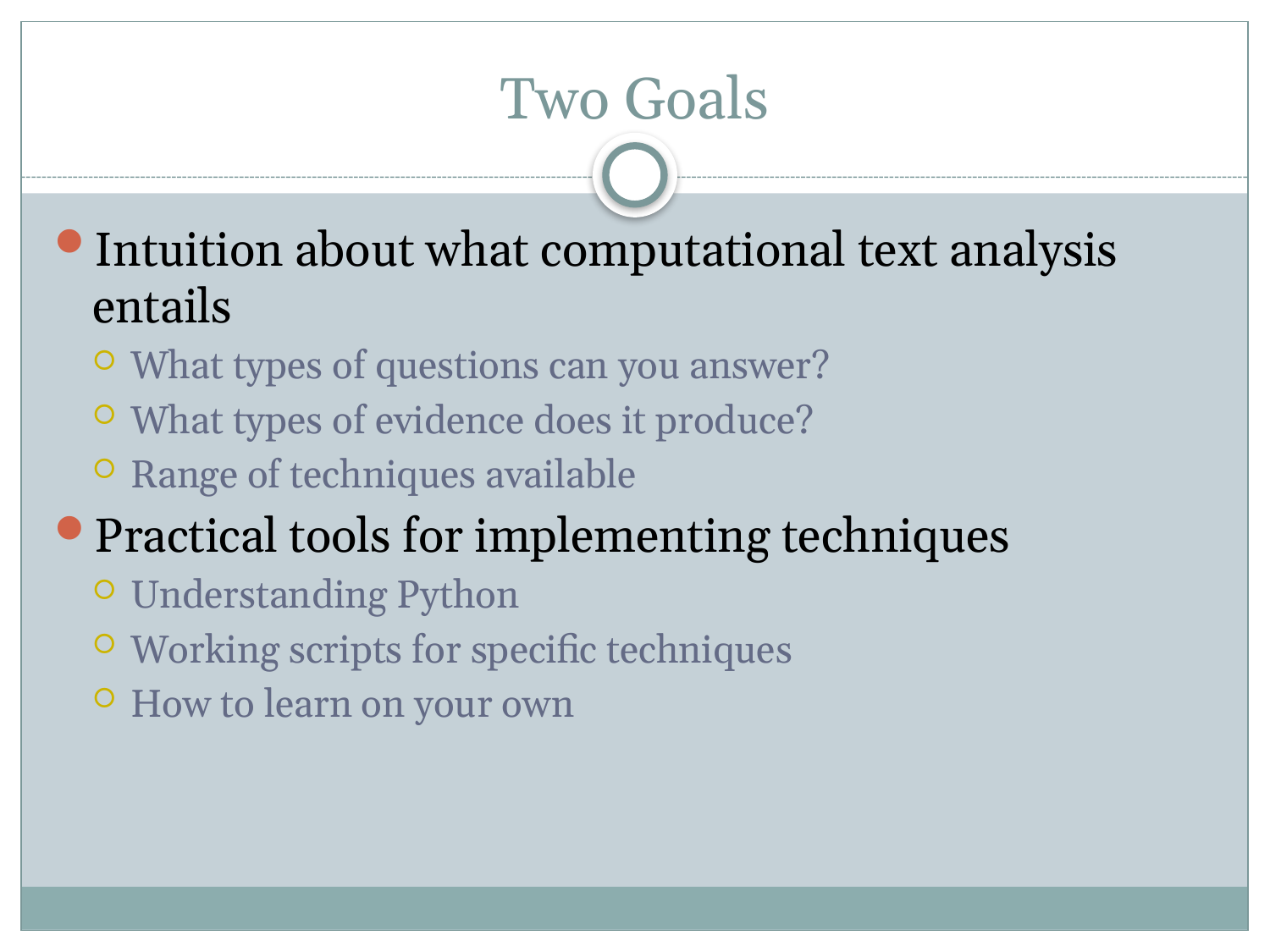

# Two Goals
Intuition about what computational text analysis entails
What types of questions can you answer?
What types of evidence does it produce?
Range of techniques available
Practical tools for implementing techniques
Understanding Python
Working scripts for specific techniques
How to learn on your own